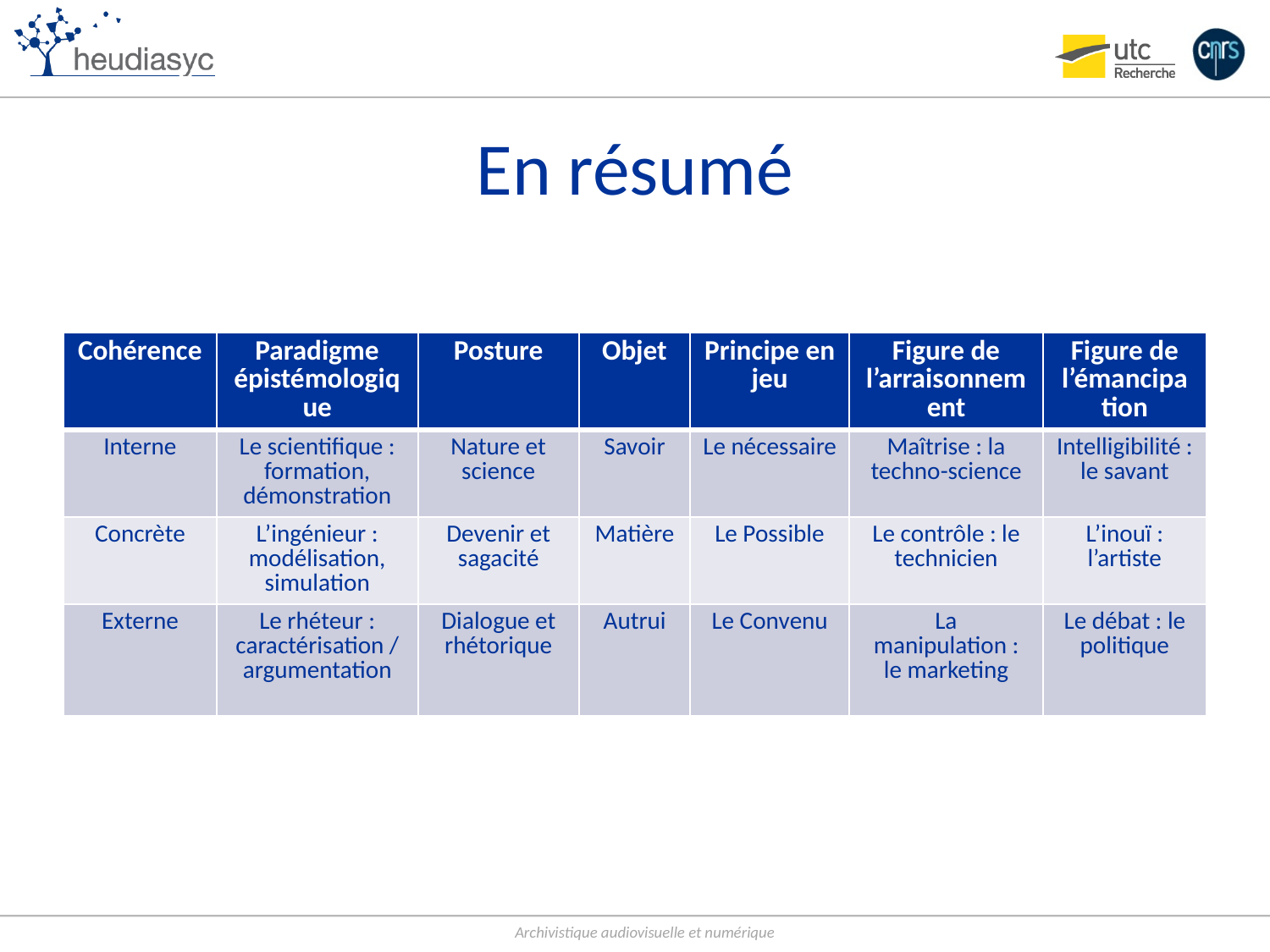

# En résumé
| Cohérence | Paradigme épistémologique | Posture | Objet | Principe en jeu | Figure de l’arraisonnement | Figure de l’émancipation |
| --- | --- | --- | --- | --- | --- | --- |
| Interne | Le scientifique : formation, démonstration | Nature et science | Savoir | Le nécessaire | Maîtrise : la techno-science | Intelligibilité : le savant |
| Concrète | L’ingénieur : modélisation, simulation | Devenir et sagacité | Matière | Le Possible | Le contrôle : le technicien | L’inouï : l’artiste |
| Externe | Le rhéteur : caractérisation / argumentation | Dialogue et rhétorique | Autrui | Le Convenu | La manipulation : le marketing | Le débat : le politique |